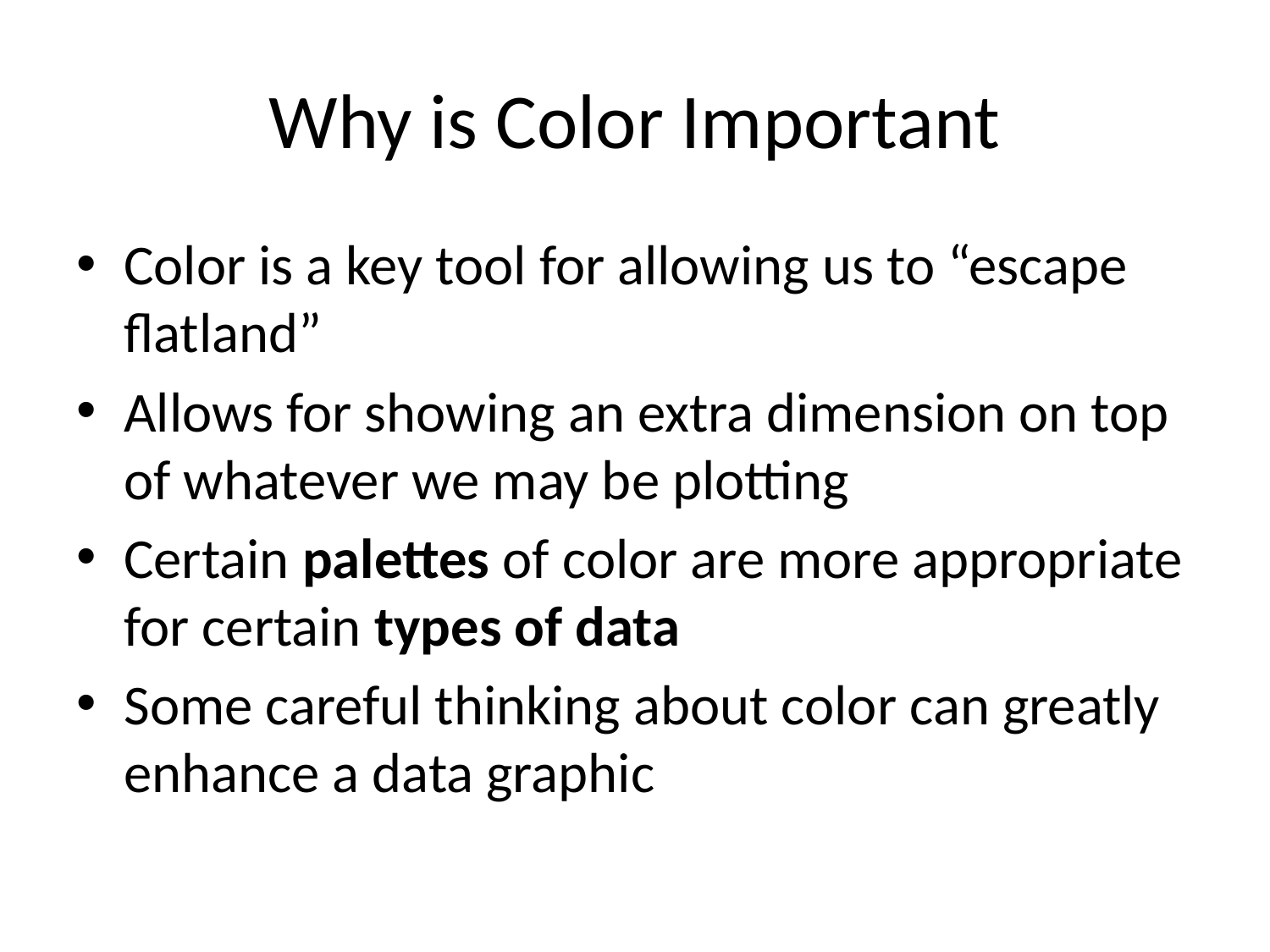

# Why is Color Important
Color is a key tool for allowing us to “escape flatland”
Allows for showing an extra dimension on top of whatever we may be plotting
Certain palettes of color are more appropriate for certain types of data
Some careful thinking about color can greatly enhance a data graphic